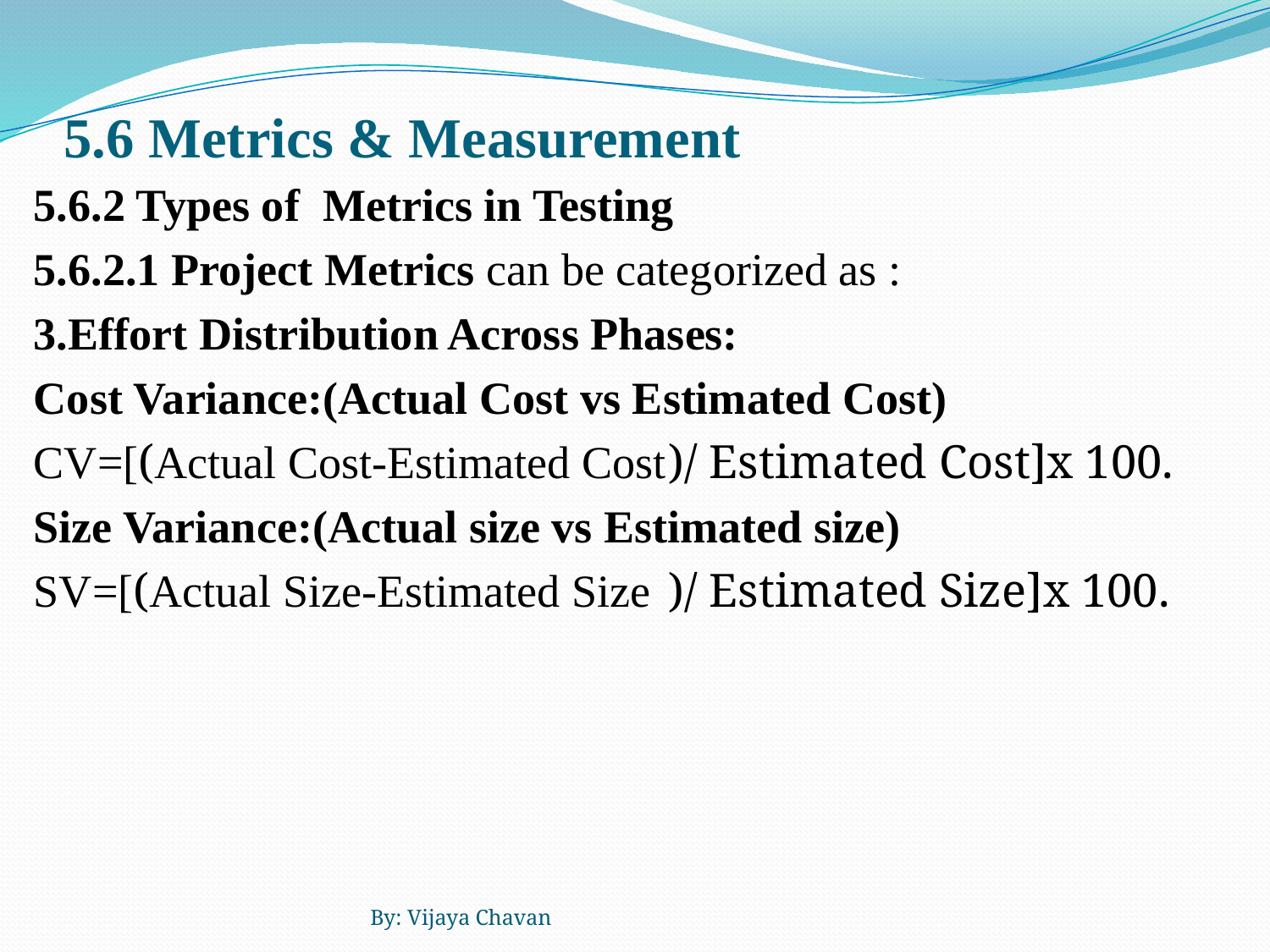

# 5.6 Metrics & Measurement
5.6.2 Types of  Metrics in Testing
5.6.2.1 Project Metrics can be categorized as :
3.Effort Distribution Across Phases:
Cost Variance:(Actual Cost vs Estimated Cost)
CV=[(Actual Cost-Estimated Cost	)/ Estimated Cost]x 100.
Size Variance:(Actual size vs Estimated size)
SV=[(Actual Size-Estimated Size	)/ Estimated Size]x 100.

By: Vijaya Chavan